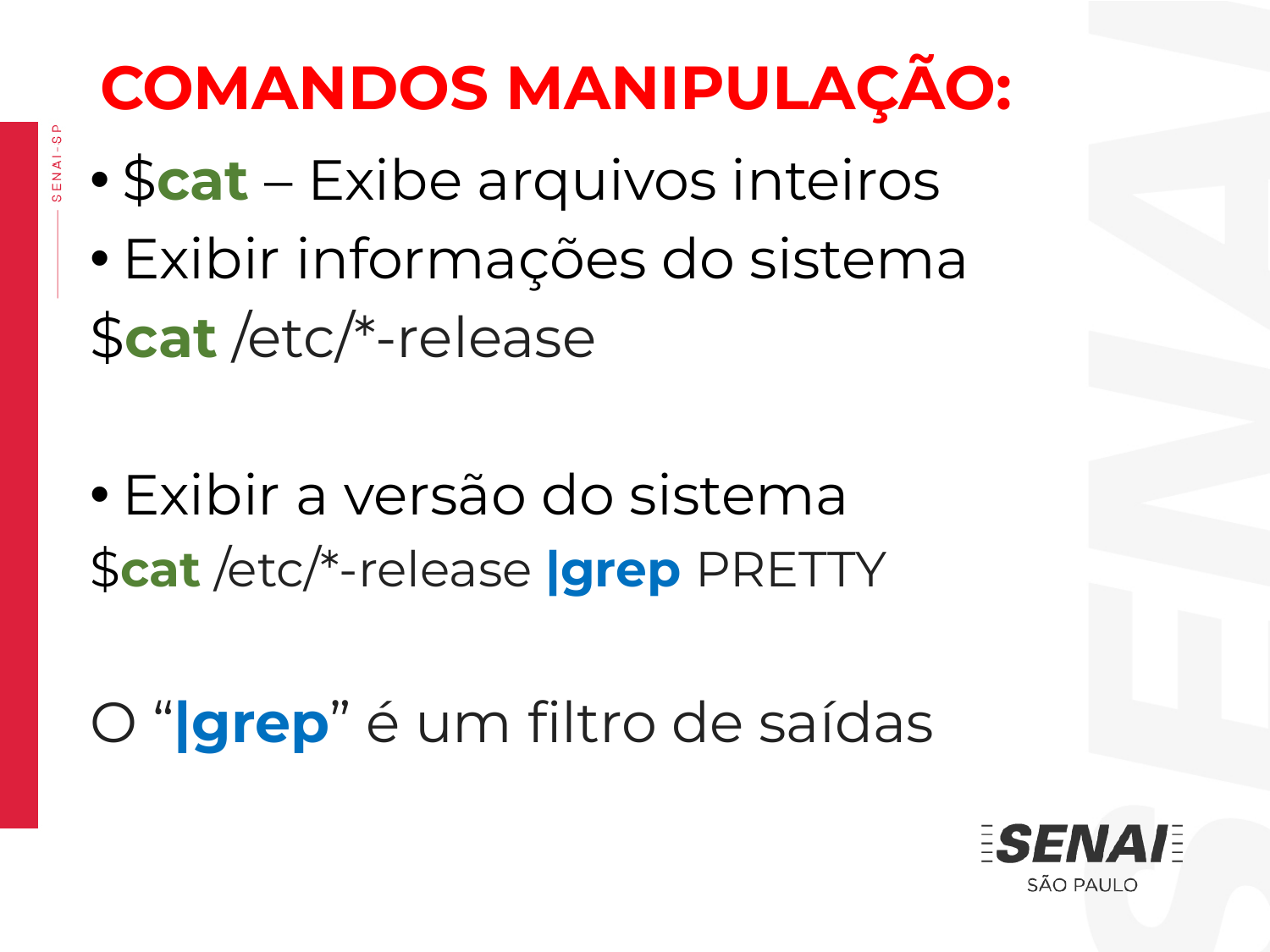

COMANDOS MANIPULAÇÃO:
$cat – Exibe arquivos inteiros
Exibir informações do sistema
$cat /etc/*-release

Exibir a versão do sistema
$cat /etc/*-release |grep PRETTY

O “|grep” é um filtro de saídas